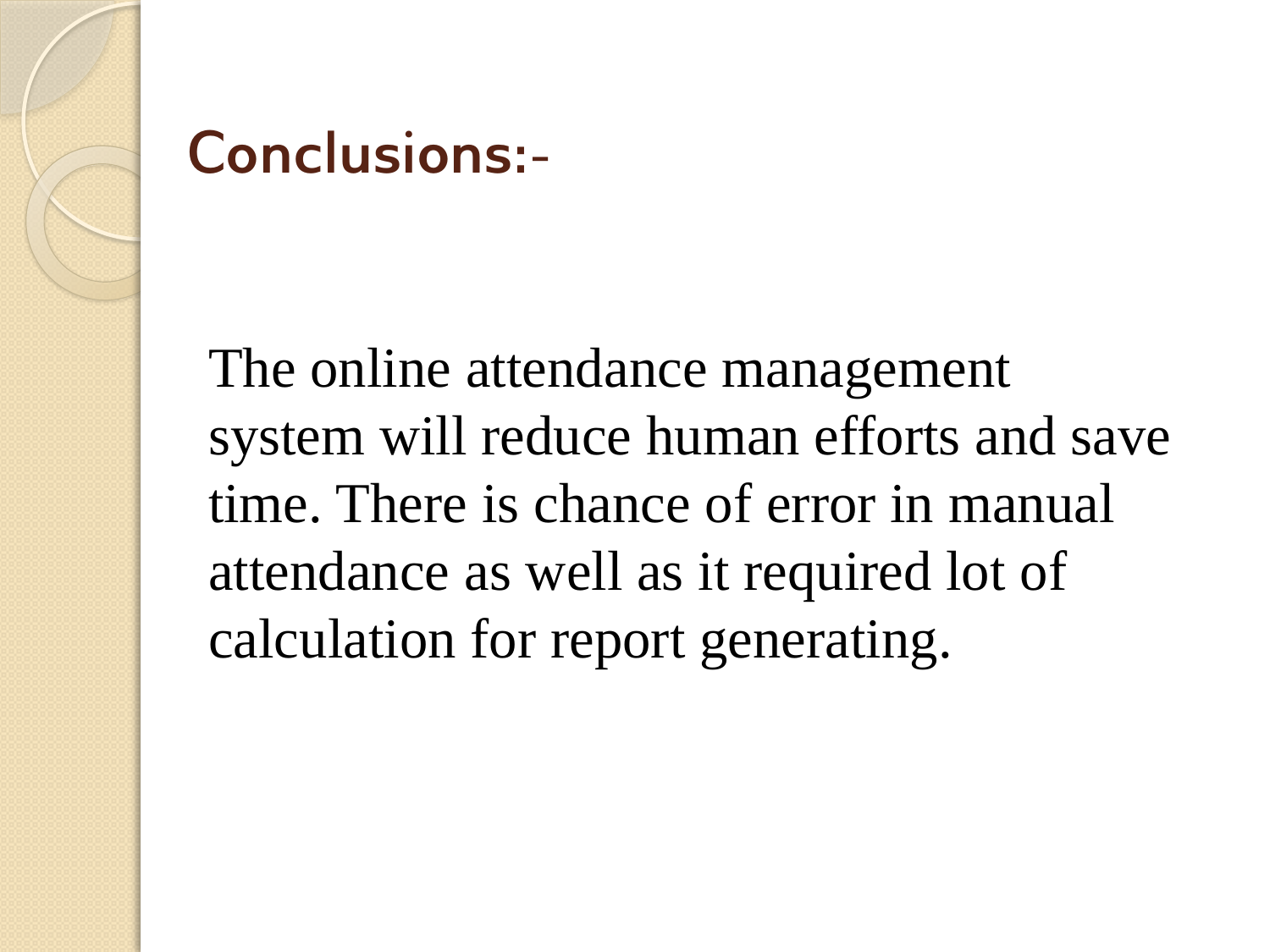

# Conclusions:-

 	The online attendance management system will reduce human efforts and save time. There is chance of error in manual attendance as well as it required lot of calculation for report generating.